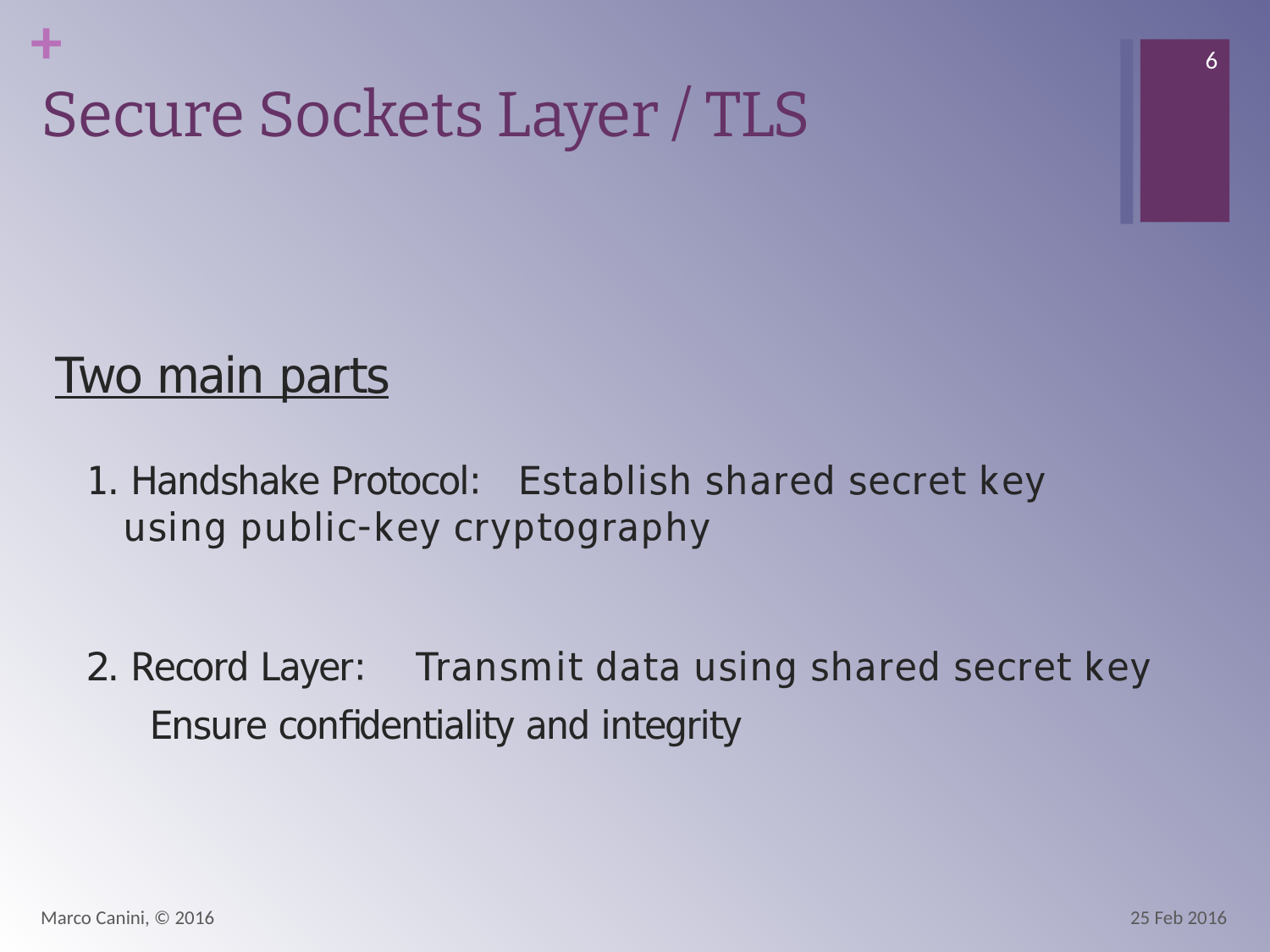

6
# Secure Sockets Layer / TLS

Two main parts
1. Handshake Protocol:   Establish shared secret key
using public-key cryptography
2. Record Layer:    Transmit data using shared secret key
Ensure confidentiality and integrity
Marco Canini, © 2016
25 Feb 2016